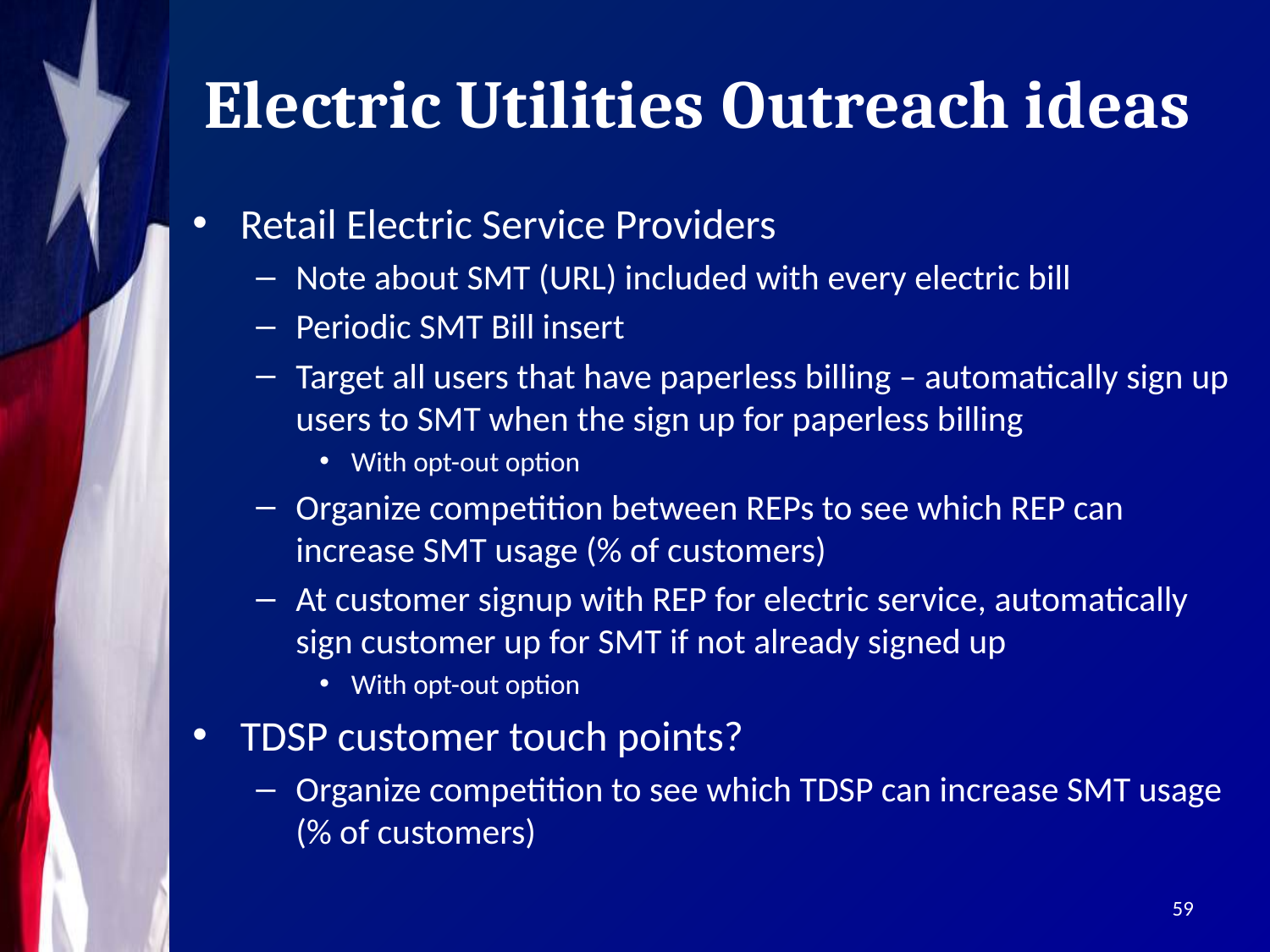

# Electric Utilities Outreach ideas
Retail Electric Service Providers
Note about SMT (URL) included with every electric bill
Periodic SMT Bill insert
Target all users that have paperless billing – automatically sign up users to SMT when the sign up for paperless billing
With opt-out option
Organize competition between REPs to see which REP can increase SMT usage (% of customers)
At customer signup with REP for electric service, automatically sign customer up for SMT if not already signed up
With opt-out option
TDSP customer touch points?
Organize competition to see which TDSP can increase SMT usage (% of customers)
59